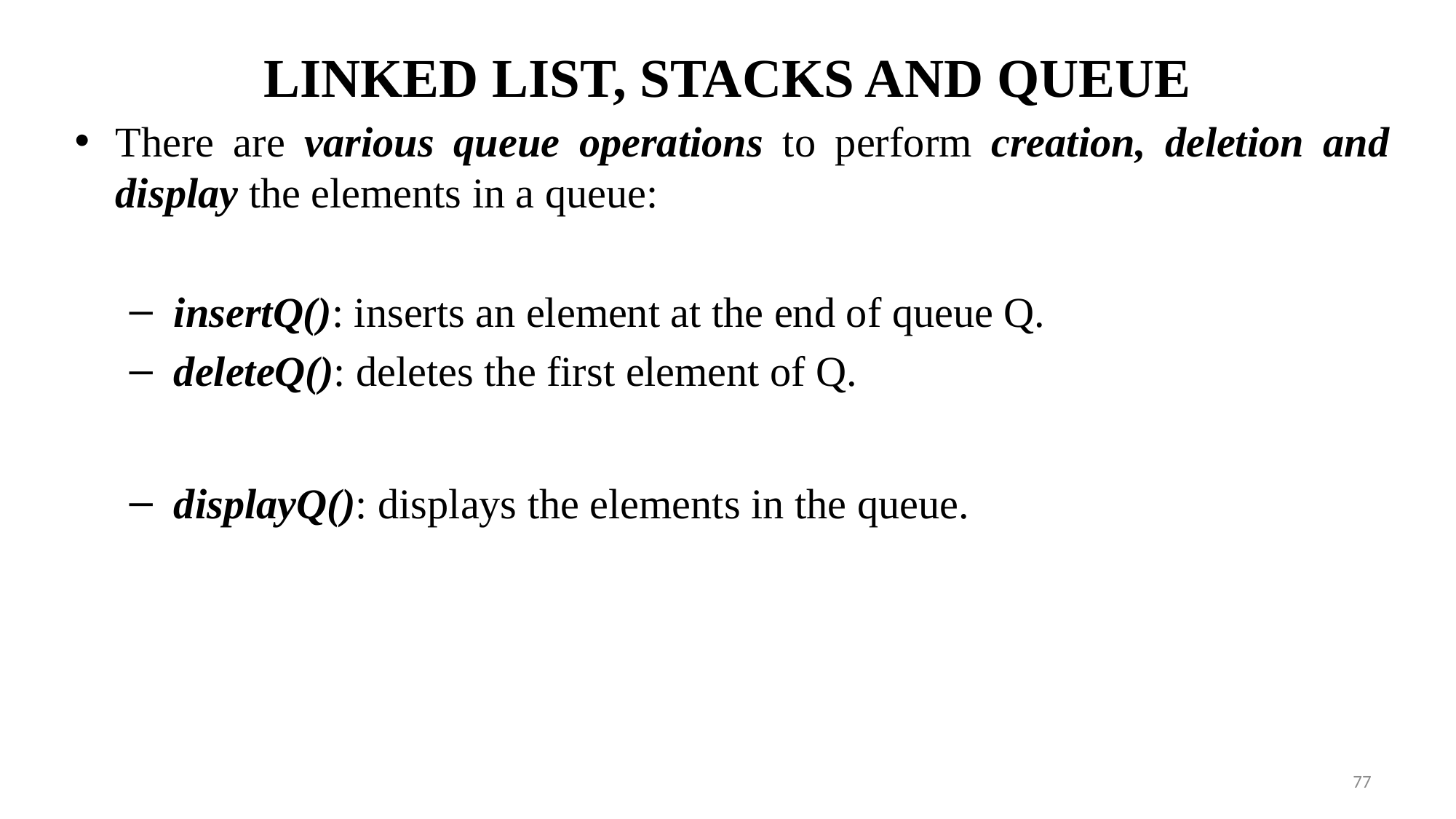

# LINKED LIST, STACKS AND QUEUE
There are various queue operations to perform creation, deletion and display the elements in a queue:

 insertQ(): inserts an element at the end of queue Q.
 deleteQ(): deletes the first element of Q.

 displayQ(): displays the elements in the queue.

77